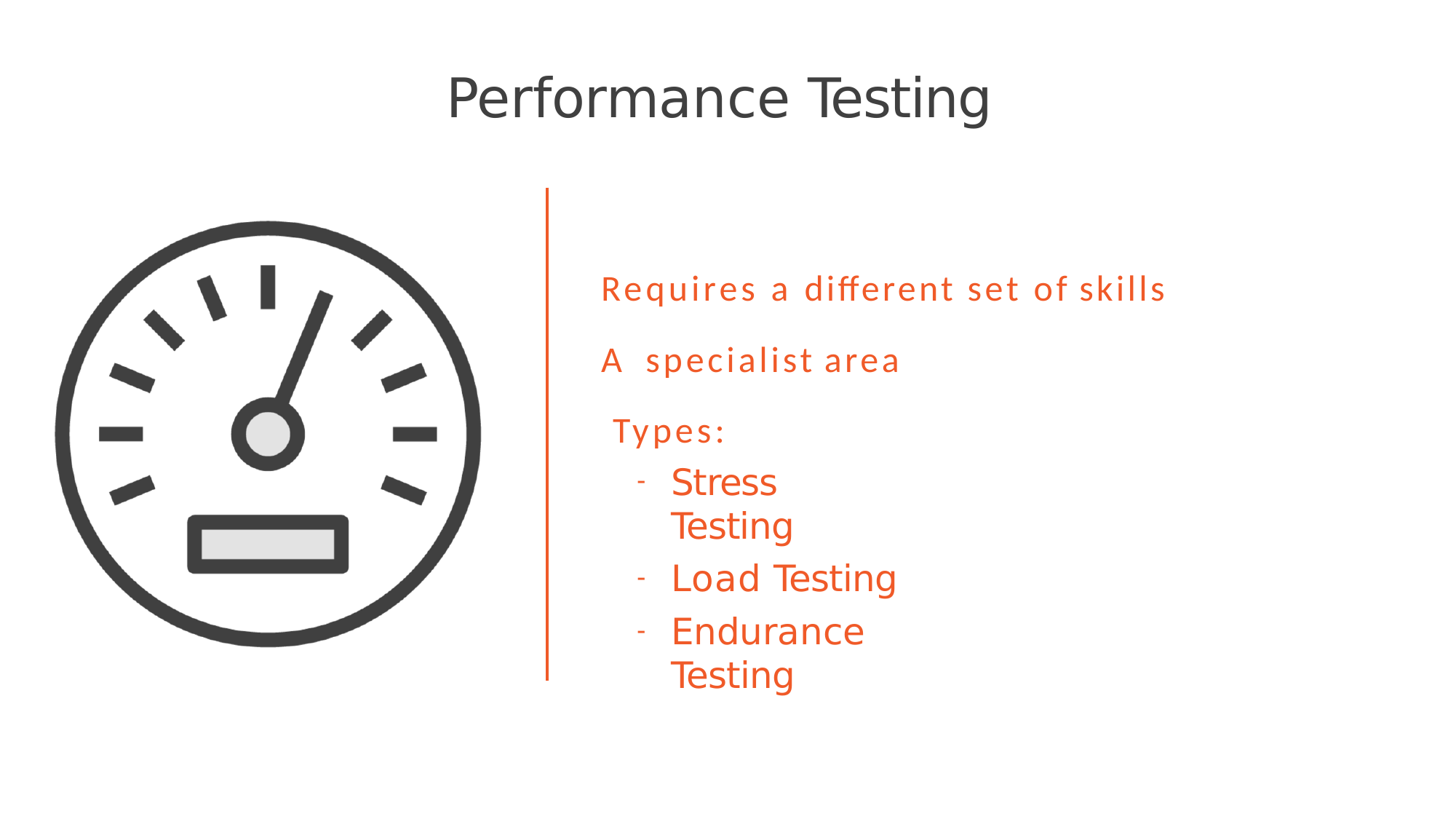

# Performance Testing

Requires a different set of skills
A specialist area  Types:
Stress Testing
Load Testing
Endurance Testing